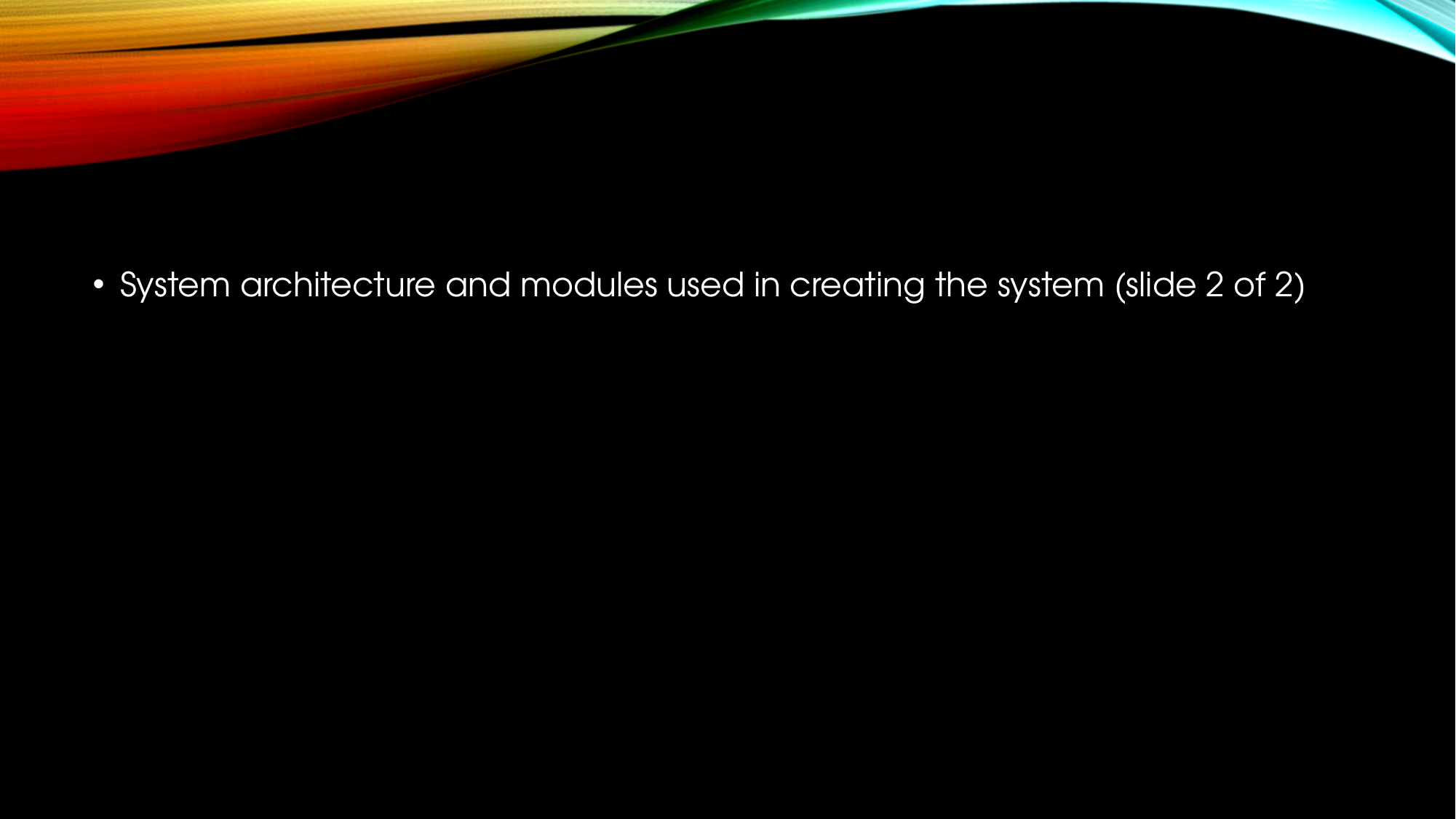

#
System architecture and modules used in creating the system (slide 2 of 2)